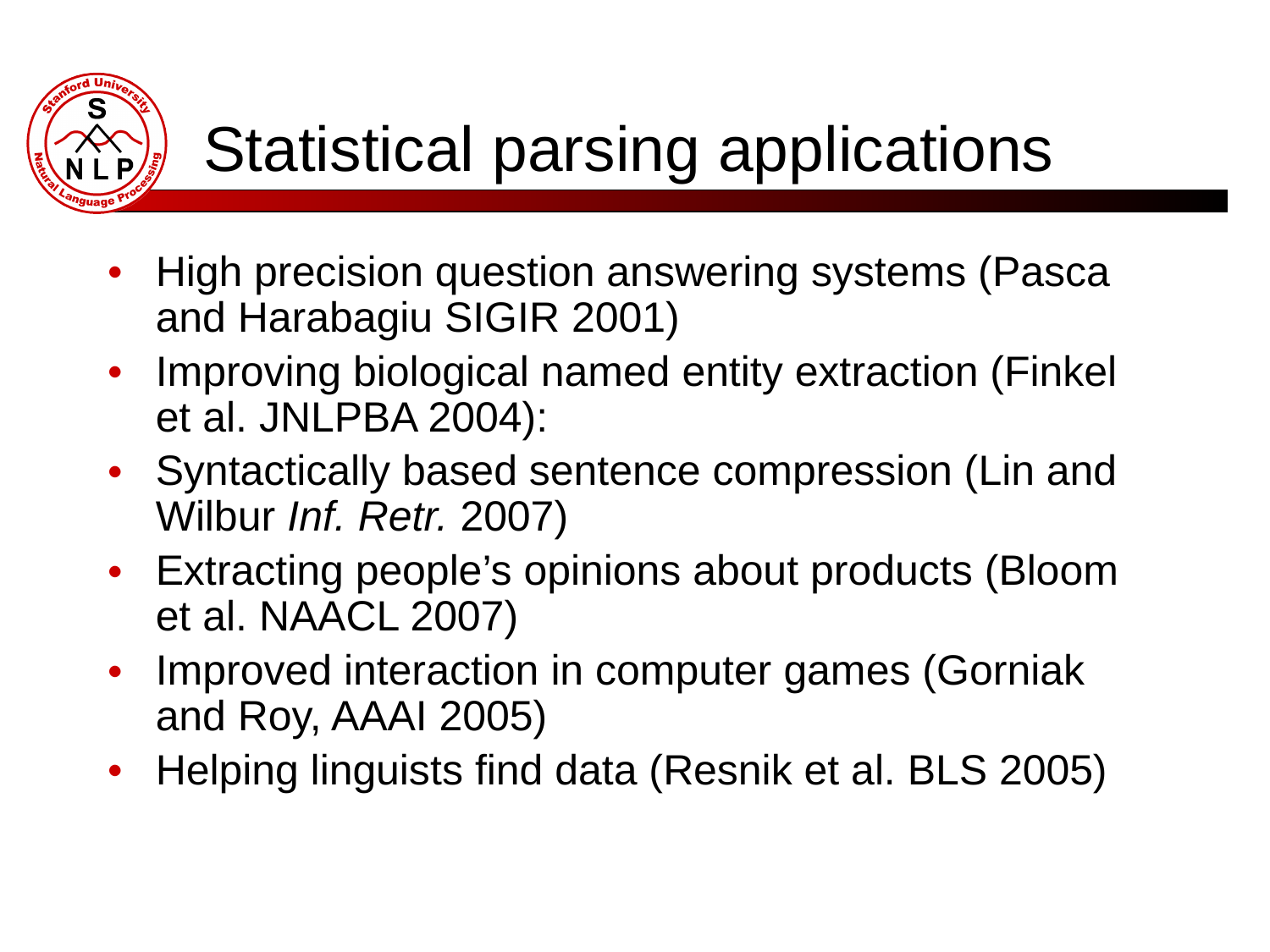

# Statistical parsing applications
High precision question answering systems (Pasca and Harabagiu SIGIR 2001)
Improving biological named entity extraction (Finkel et al. JNLPBA 2004):
Syntactically based sentence compression (Lin and Wilbur Inf. Retr. 2007)
Extracting people’s opinions about products (Bloom et al. NAACL 2007)
Improved interaction in computer games (Gorniak and Roy, AAAI 2005)
Helping linguists find data (Resnik et al. BLS 2005)